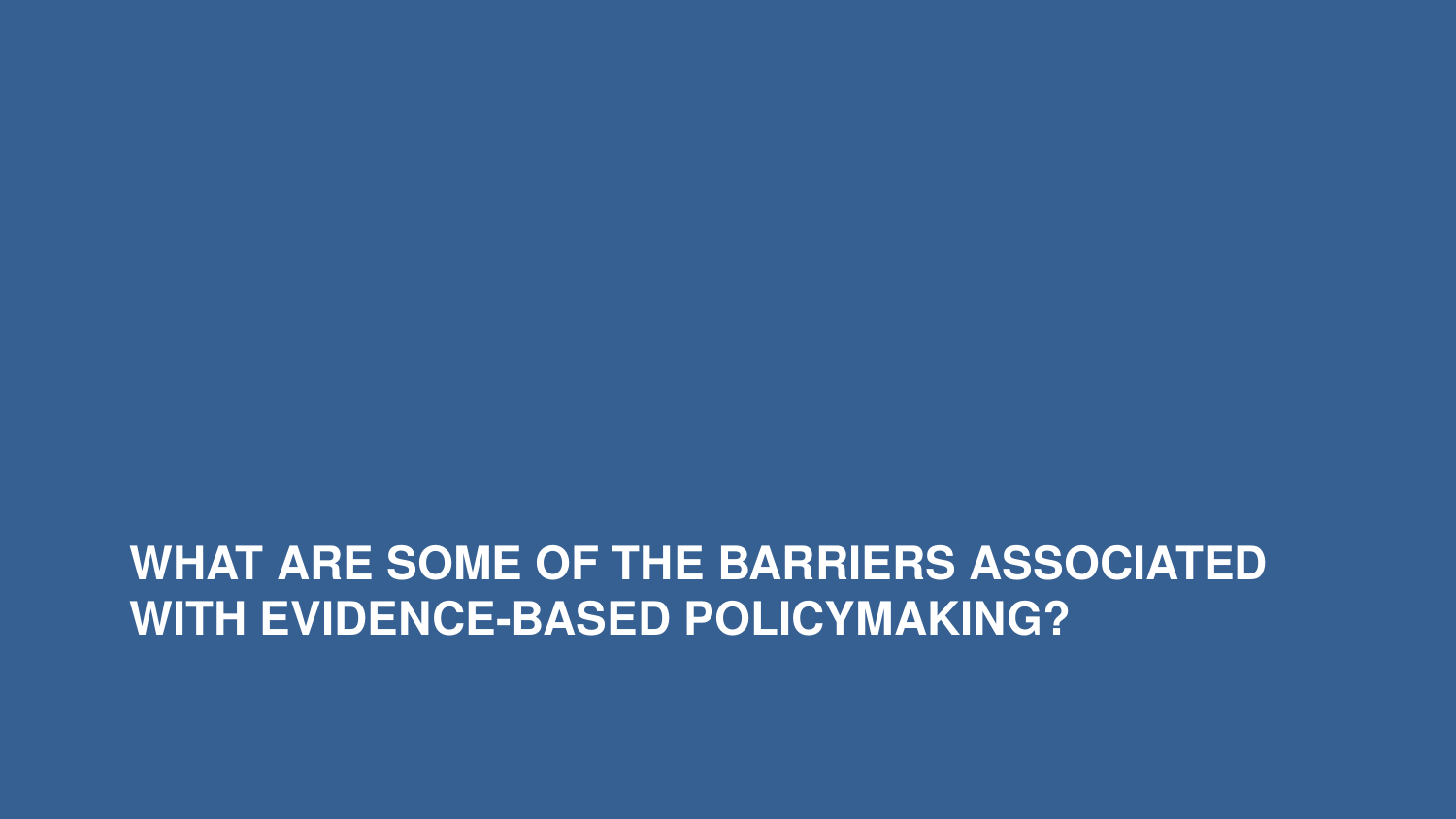

# What are some of the barriers associated with evidence-based policymaking?